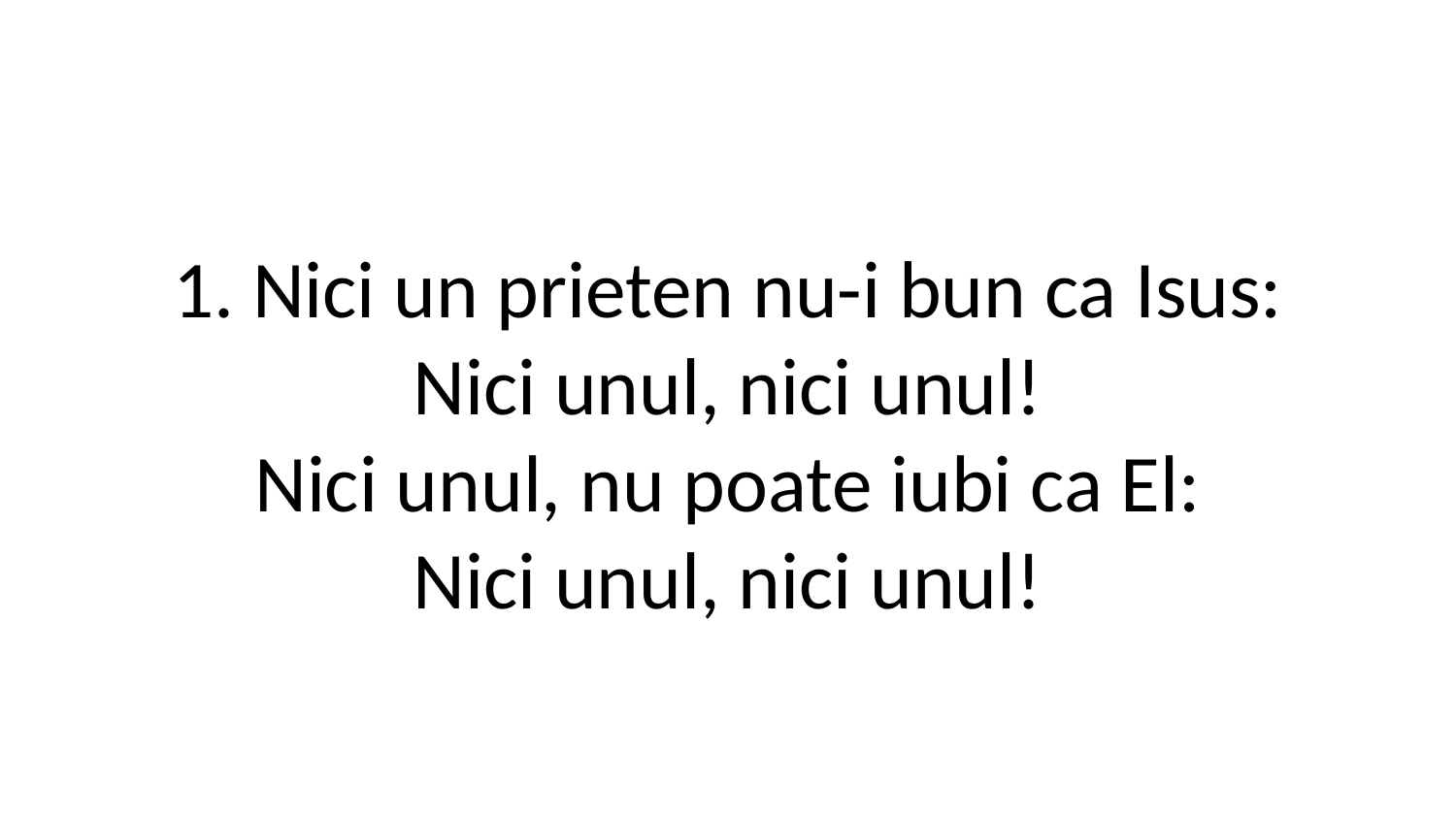

1. Nici un prieten nu-i bun ca Isus:
Nici unul, nici unul!
Nici unul, nu poate iubi ca El:
Nici unul, nici unul!